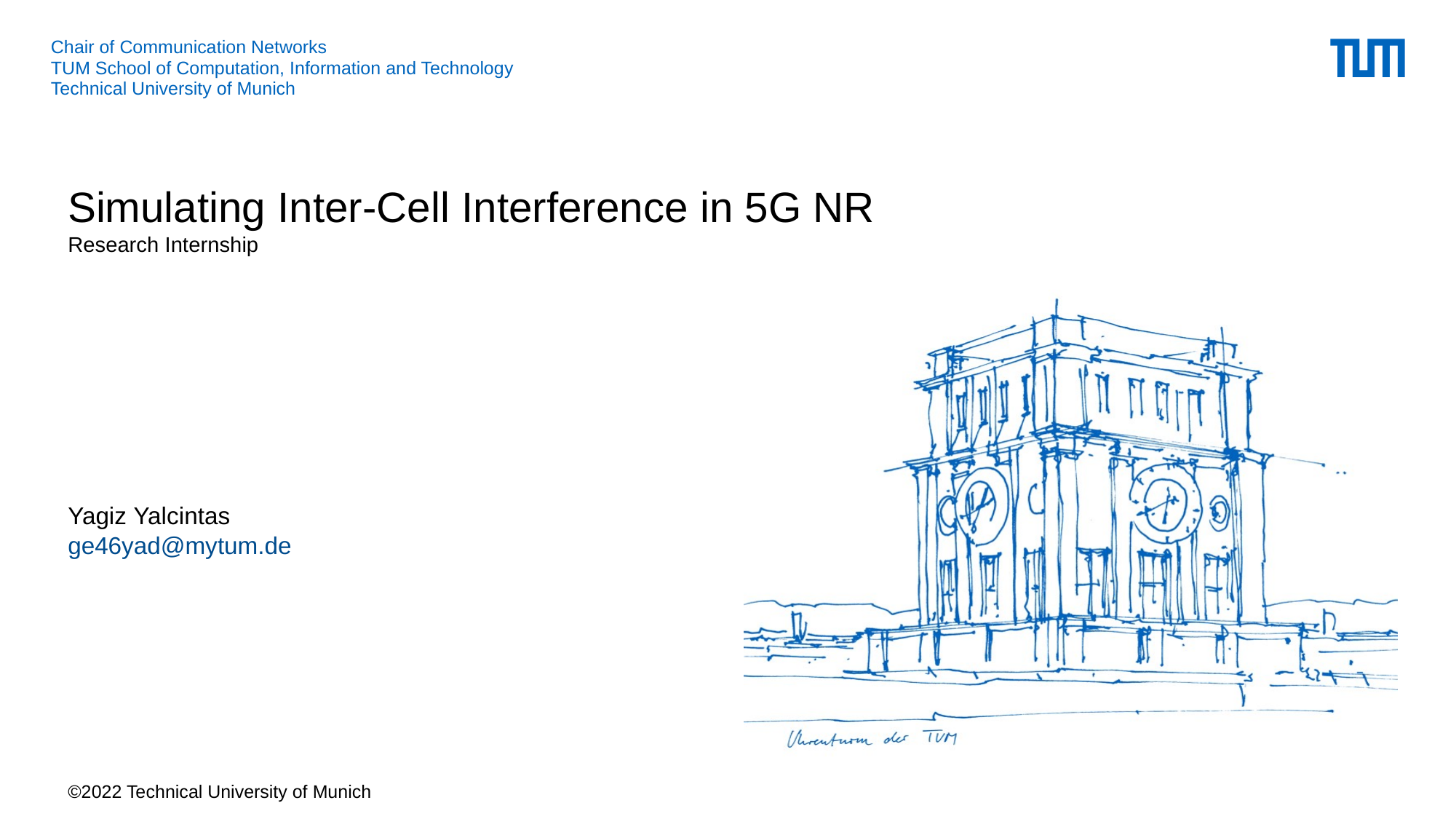

# Simulating Inter-Cell Interference in 5G NR Research Internship

Yagiz Yalcintas
ge46yad@mytum.de